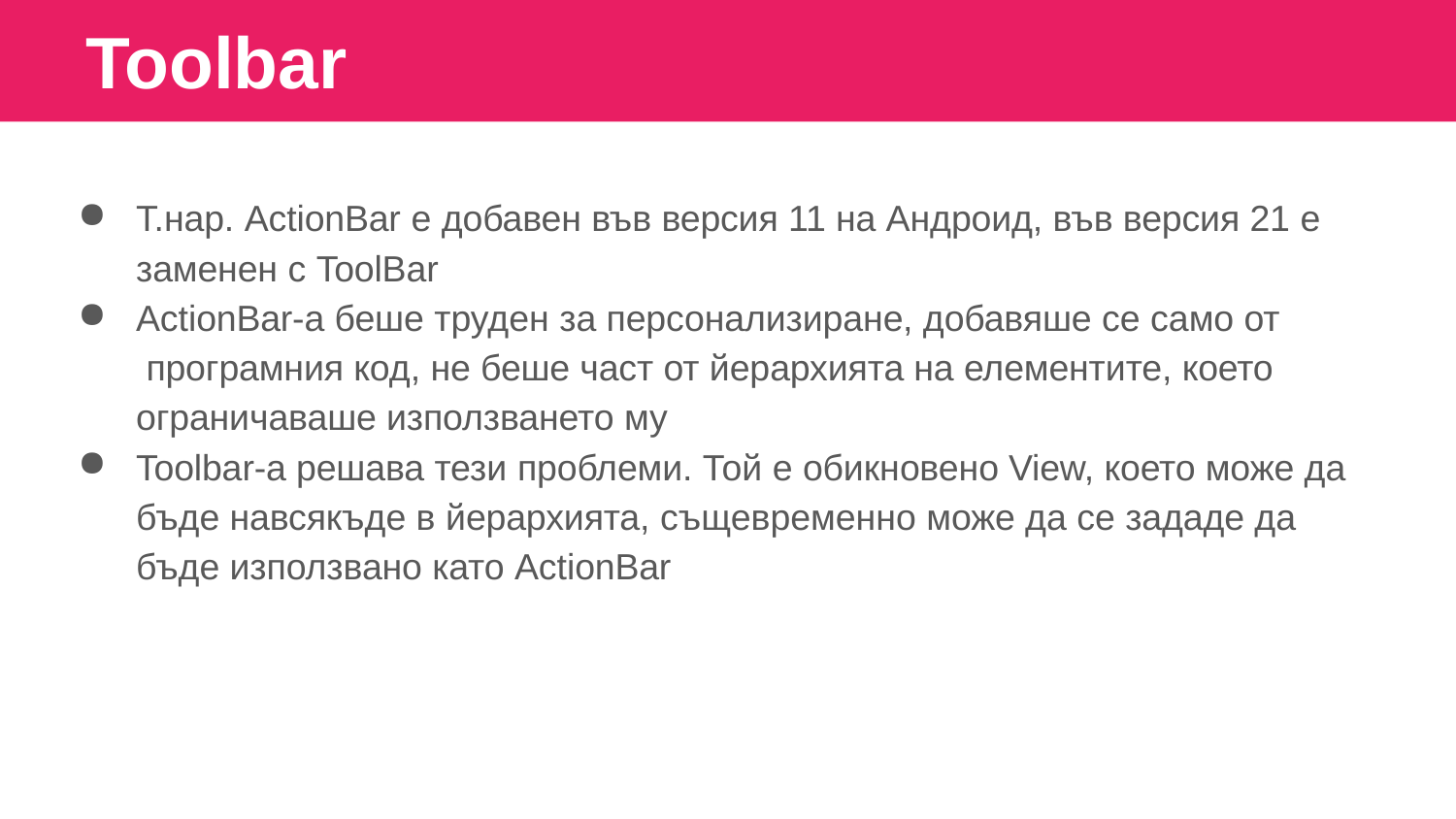

# Toolbar
Т.нар. ActionBar е добавен във версия 11 на Андроид, във версия 21 е  заменен с ToolBar
ActionBar-a беше труден за персонализиране, добавяше се само от  програмния код, не беше част от йерархията на елементите, което  ограничаваше използването му
Toolbar-a решава тези проблеми. Той е обикновено View, което може да  бъде навсякъде в йерархията, същевременно може да се зададе да  бъде използвано като ActionBar